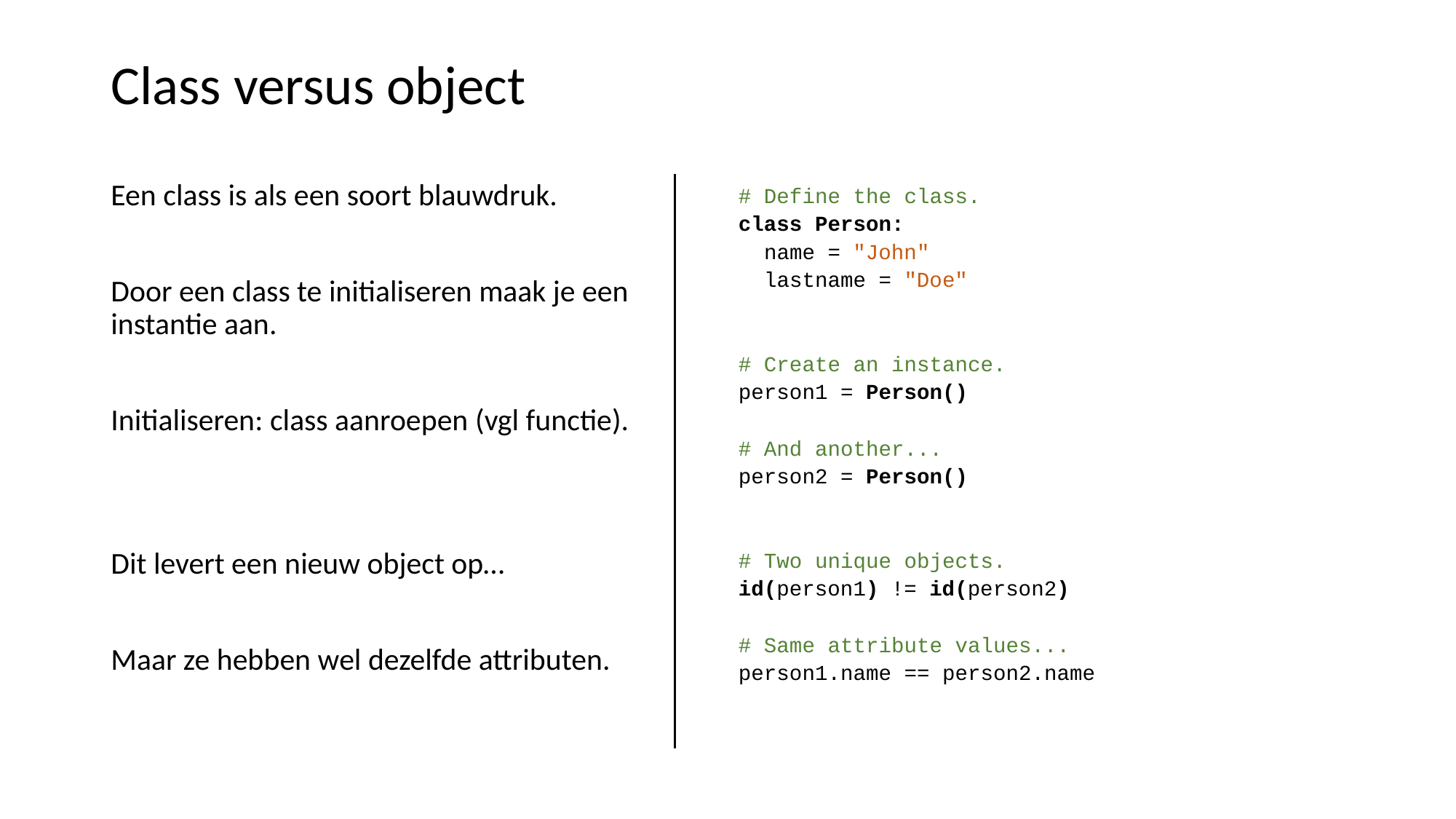

# Class versus object
Een class is als een soort blauwdruk.

Door een class te initialiseren maak je een instantie aan.

Initialiseren: class aanroepen (vgl functie).

Dit levert een nieuw object op…

Maar ze hebben wel dezelfde attributen.
# Define the class.
class Person:
  name = "John"
  lastname = "Doe"

# Create an instance.
person1 = Person()

# And another...
person2 = Person()

# Two unique objects.
id(person1) != id(person2)

# Same attribute values...
person1.name == person2.name